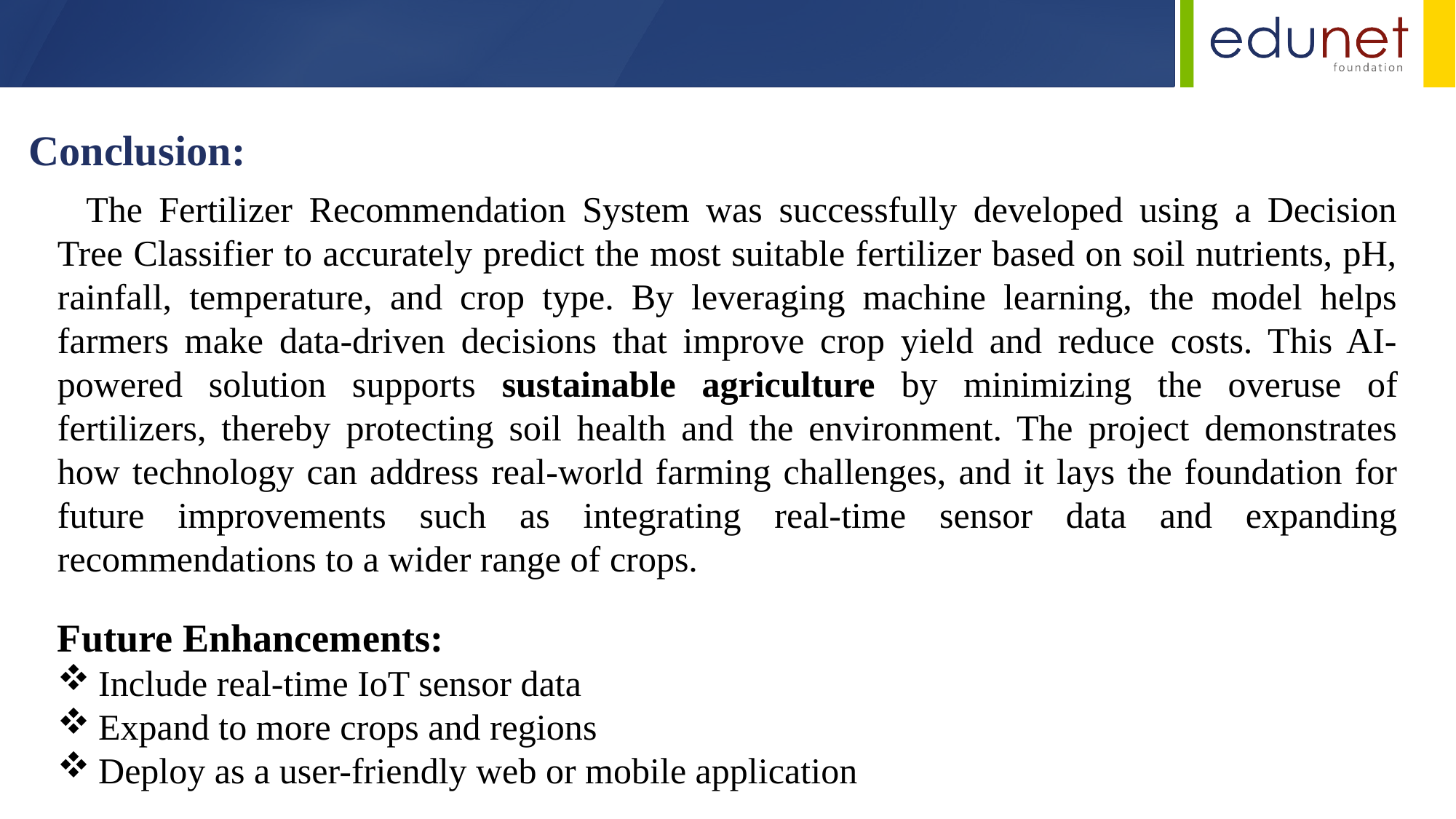

Conclusion:
 The Fertilizer Recommendation System was successfully developed using a Decision Tree Classifier to accurately predict the most suitable fertilizer based on soil nutrients, pH, rainfall, temperature, and crop type. By leveraging machine learning, the model helps farmers make data-driven decisions that improve crop yield and reduce costs. This AI-powered solution supports sustainable agriculture by minimizing the overuse of fertilizers, thereby protecting soil health and the environment. The project demonstrates how technology can address real-world farming challenges, and it lays the foundation for future improvements such as integrating real-time sensor data and expanding recommendations to a wider range of crops.

Future Enhancements:
Include real-time IoT sensor data
Expand to more crops and regions
Deploy as a user-friendly web or mobile application